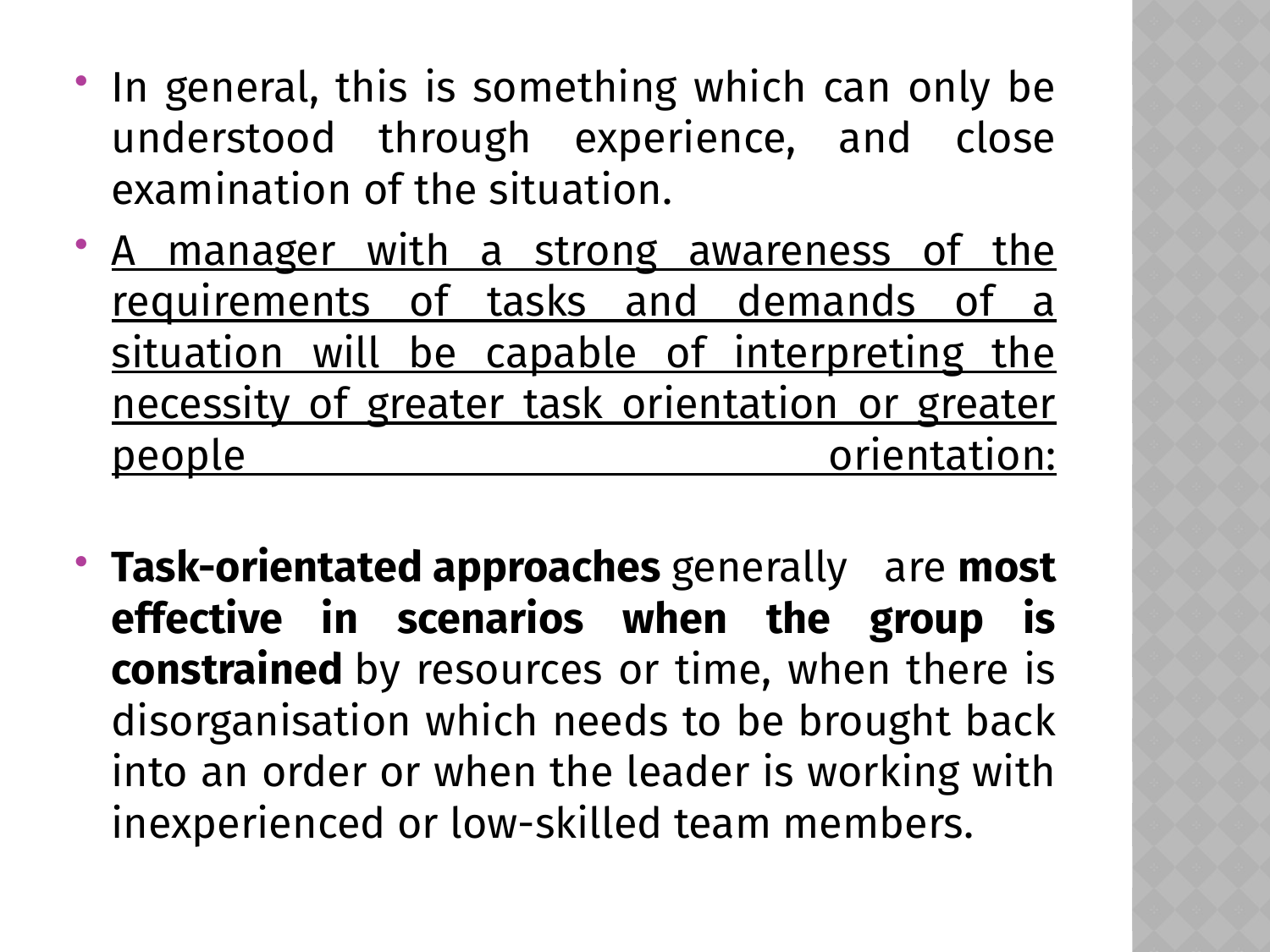

In general, this is something which can only be understood through experience, and close examination of the situation.
A manager with a strong awareness of the requirements of tasks and demands of a situation will be capable of interpreting the necessity of greater task orientation or greater people orientation:
Task-orientated approaches generally are most effective in scenarios when the group is constrained by resources or time, when there is disorganisation which needs to be brought back into an order or when the leader is working with inexperienced or low-skilled team members.